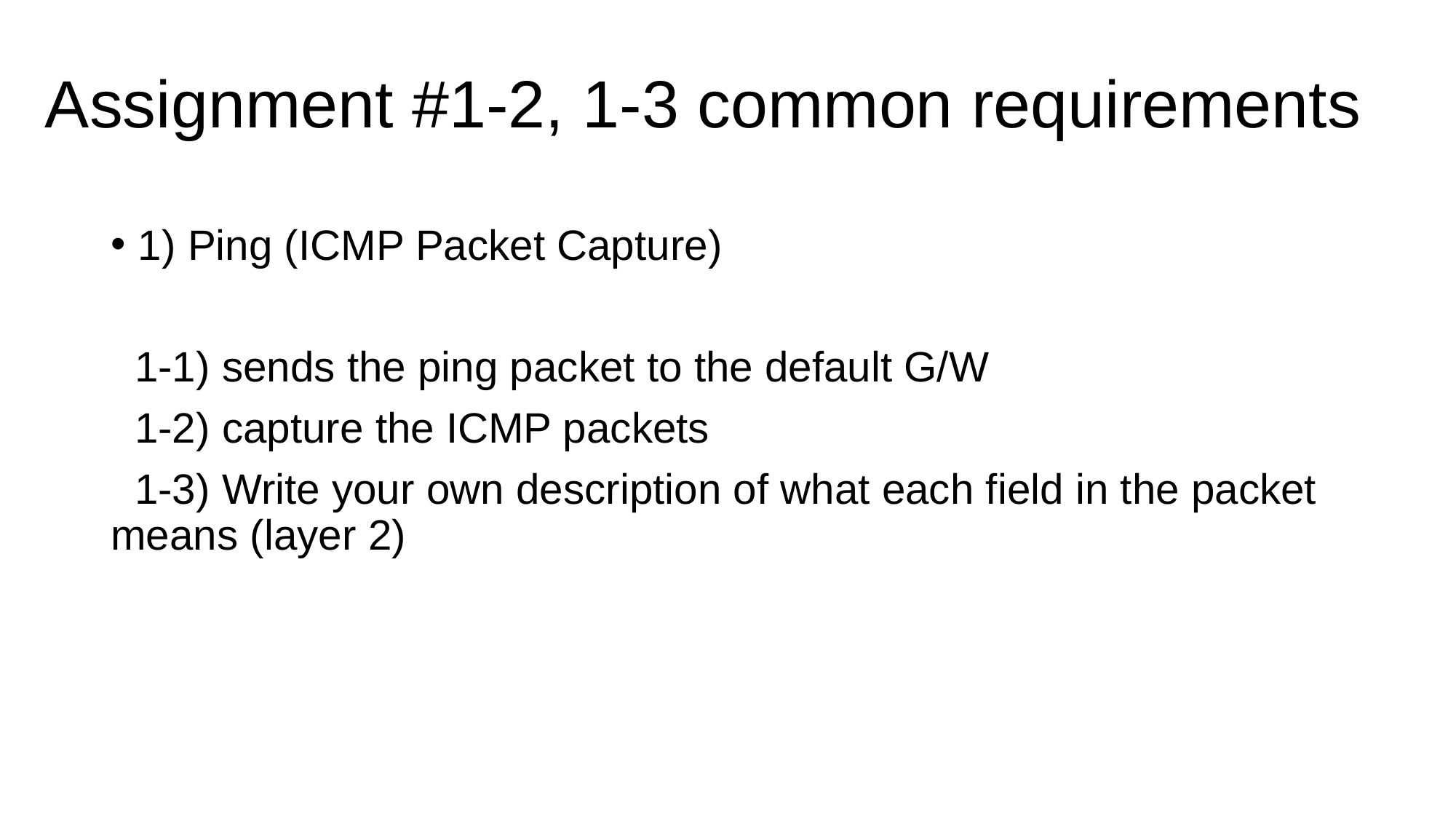

# Assignment #1-2, 1-3 common requirements
1) Ping (ICMP Packet Capture)

  1-1) sends the ping packet to the default G/W
  1-2) capture the ICMP packets
  1-3) Write your own description of what each field in the packet means (layer 2)